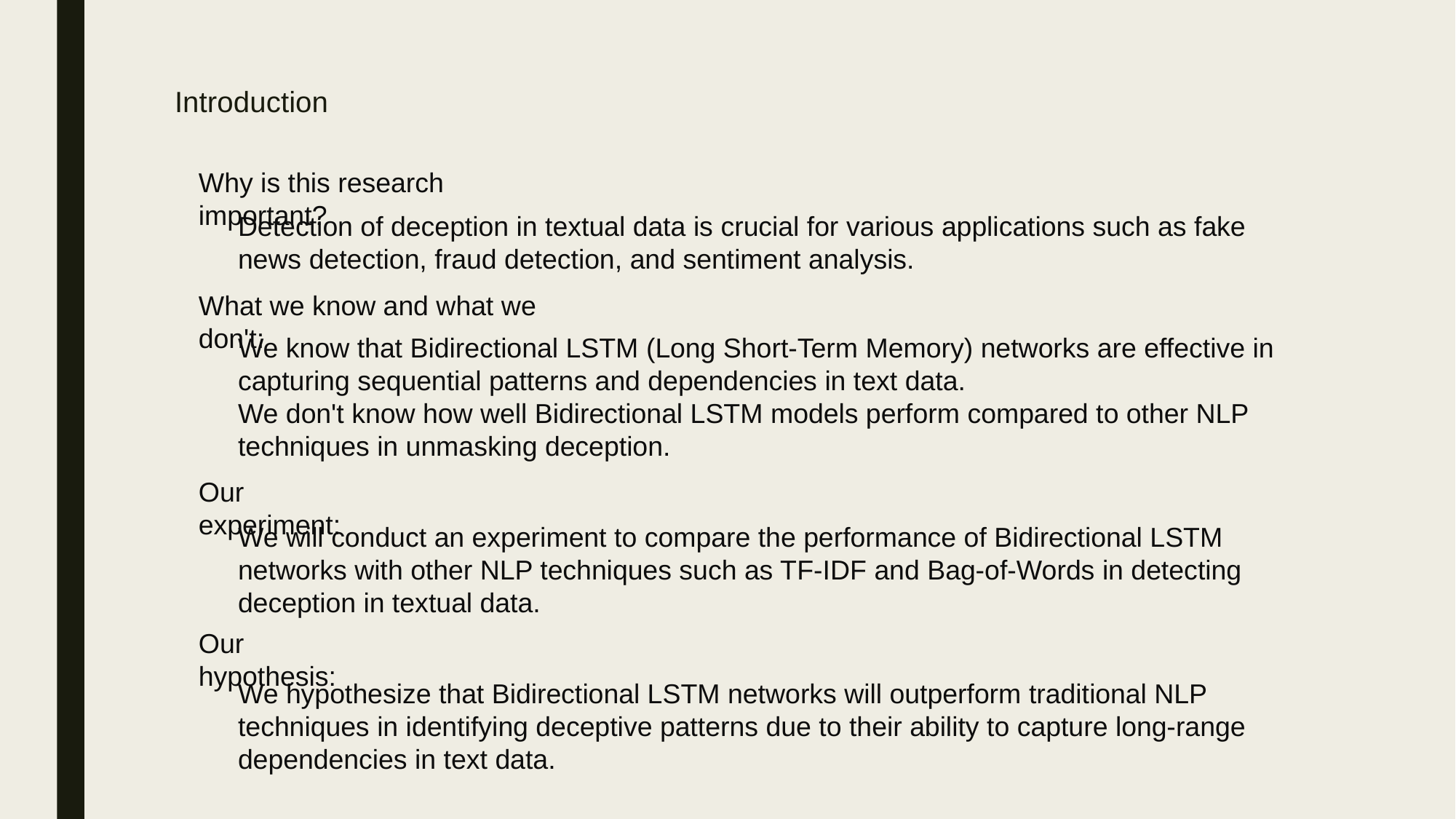

# Introduction
Why is this research important?
Detection of deception in textual data is crucial for various applications such as fake news detection, fraud detection, and sentiment analysis.
What we know and what we don't:
We know that Bidirectional LSTM (Long Short-Term Memory) networks are effective in capturing sequential patterns and dependencies in text data.
We don't know how well Bidirectional LSTM models perform compared to other NLP techniques in unmasking deception.
Our experiment:
We will conduct an experiment to compare the performance of Bidirectional LSTM networks with other NLP techniques such as TF-IDF and Bag-of-Words in detecting deception in textual data.
Our hypothesis:
We hypothesize that Bidirectional LSTM networks will outperform traditional NLP techniques in identifying deceptive patterns due to their ability to capture long-range dependencies in text data.